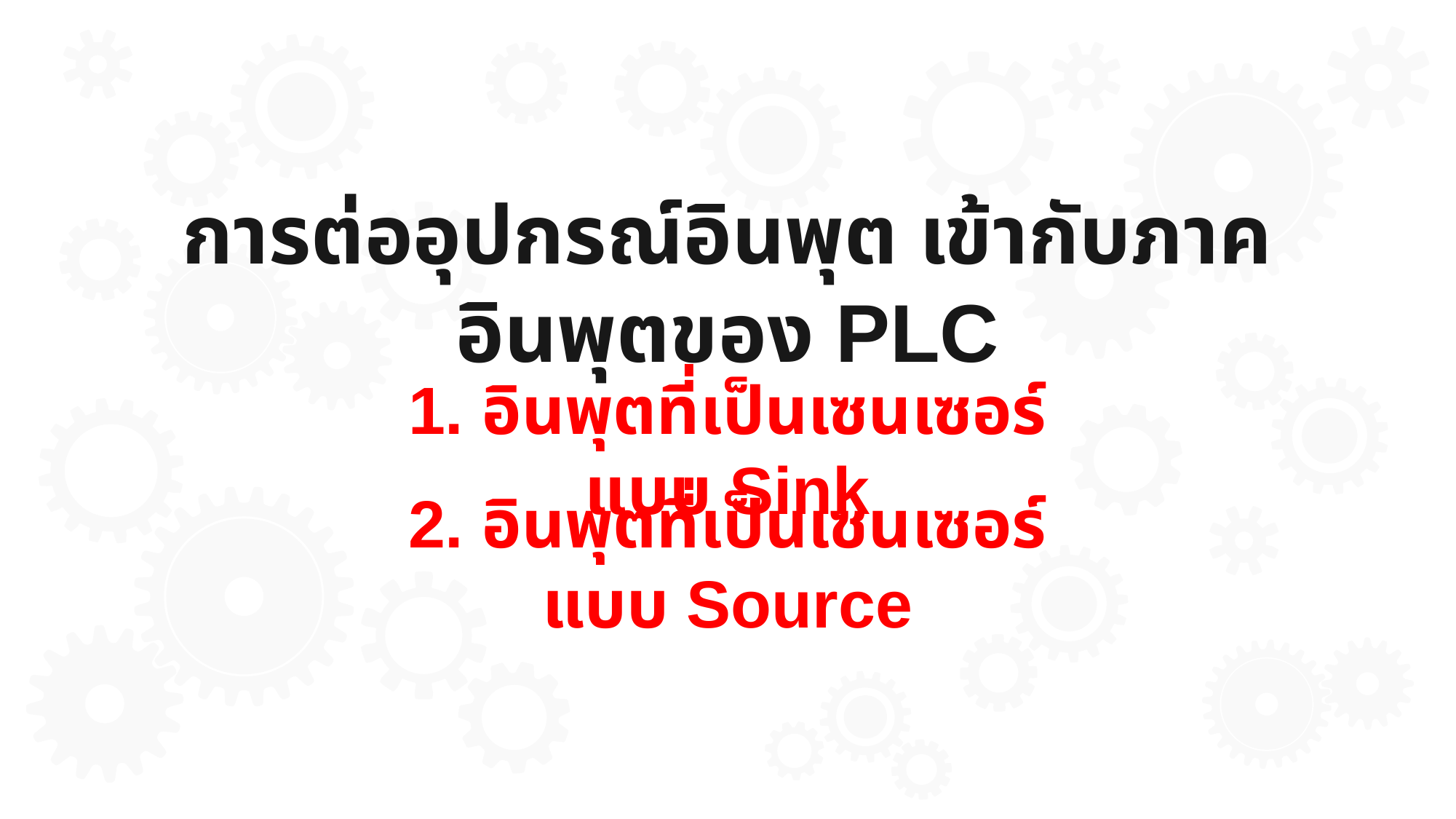

การต่ออุปกรณ์อินพุต เข้ากับภาคอินพุตของ PLC
1. อินพุตที่เป็นเซนเซอร์แบบ Sink
2. อินพุตที่เป็นเซนเซอร์แบบ Source